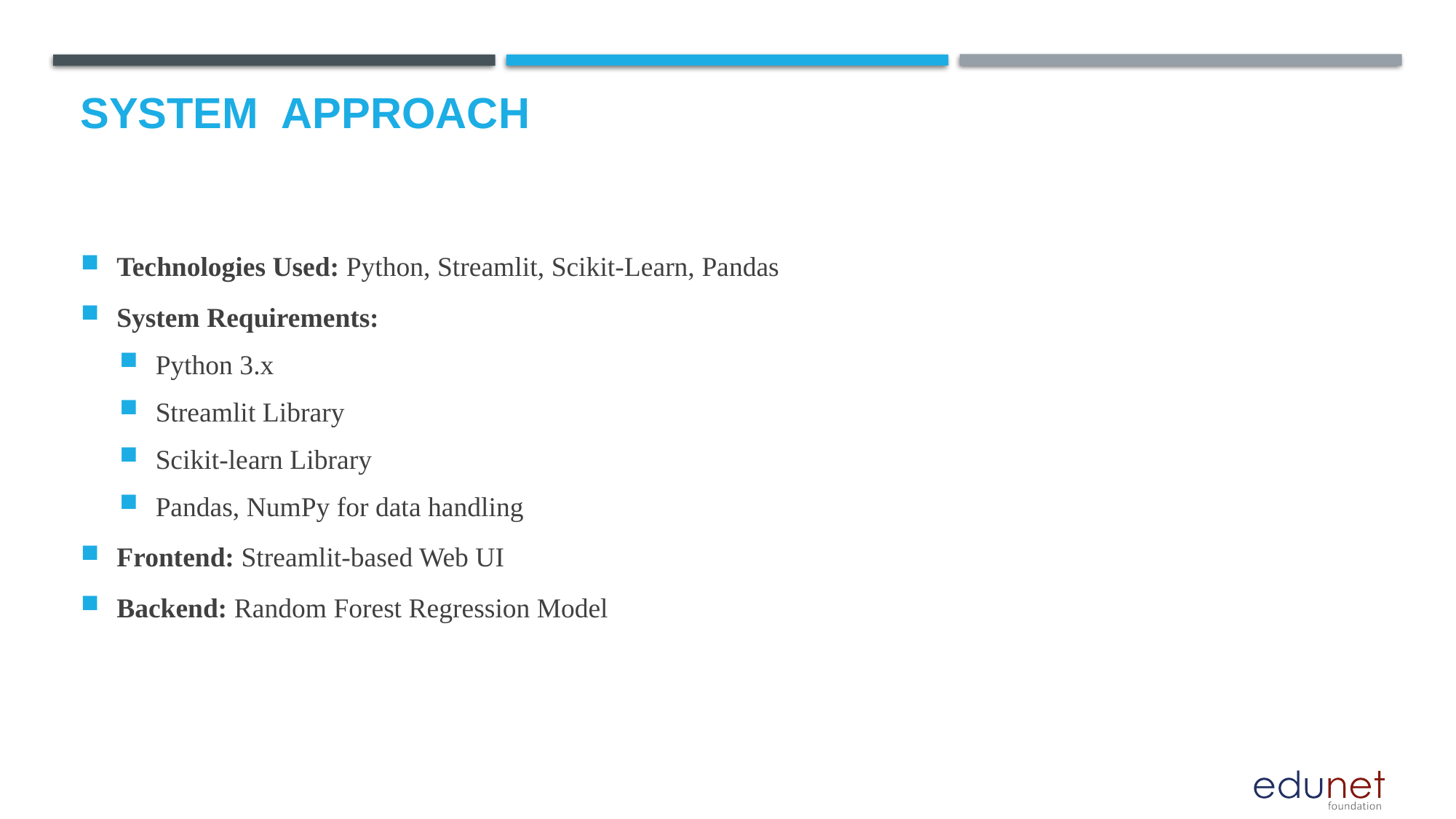

# System  Approach
Technologies Used: Python, Streamlit, Scikit-Learn, Pandas
System Requirements:
Python 3.x
Streamlit Library
Scikit-learn Library
Pandas, NumPy for data handling
Frontend: Streamlit-based Web UI
Backend: Random Forest Regression Model